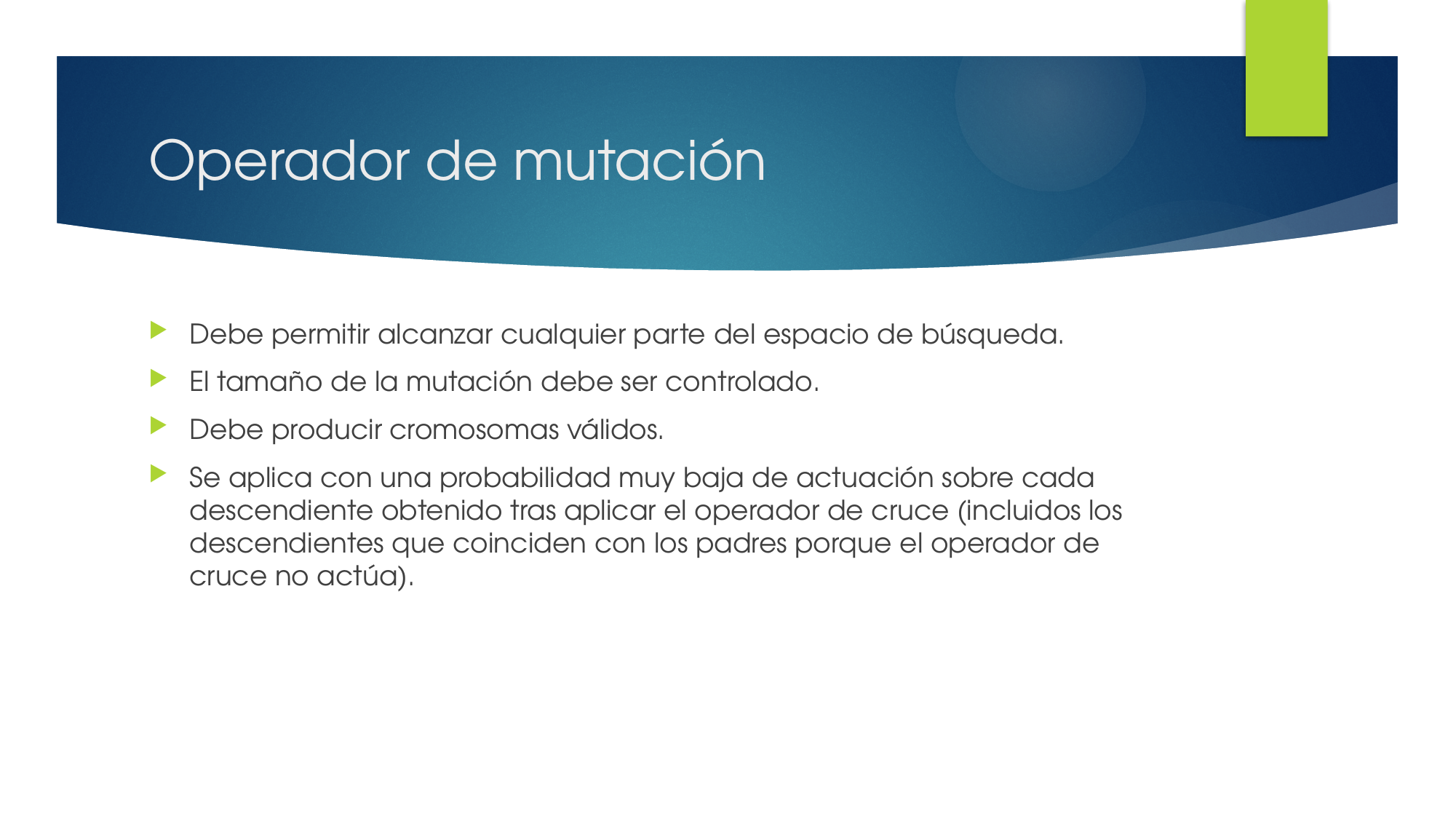

# Operador de mutación
Debe permitir alcanzar cualquier parte del espacio de búsqueda.
El tamaño de la mutación debe ser controlado.
Debe producir cromosomas válidos.
Se aplica con una probabilidad muy baja de actuación sobre cada descendiente obtenido tras aplicar el operador de cruce (incluidos los descendientes que coinciden con los padres porque el operador de cruce no actúa).